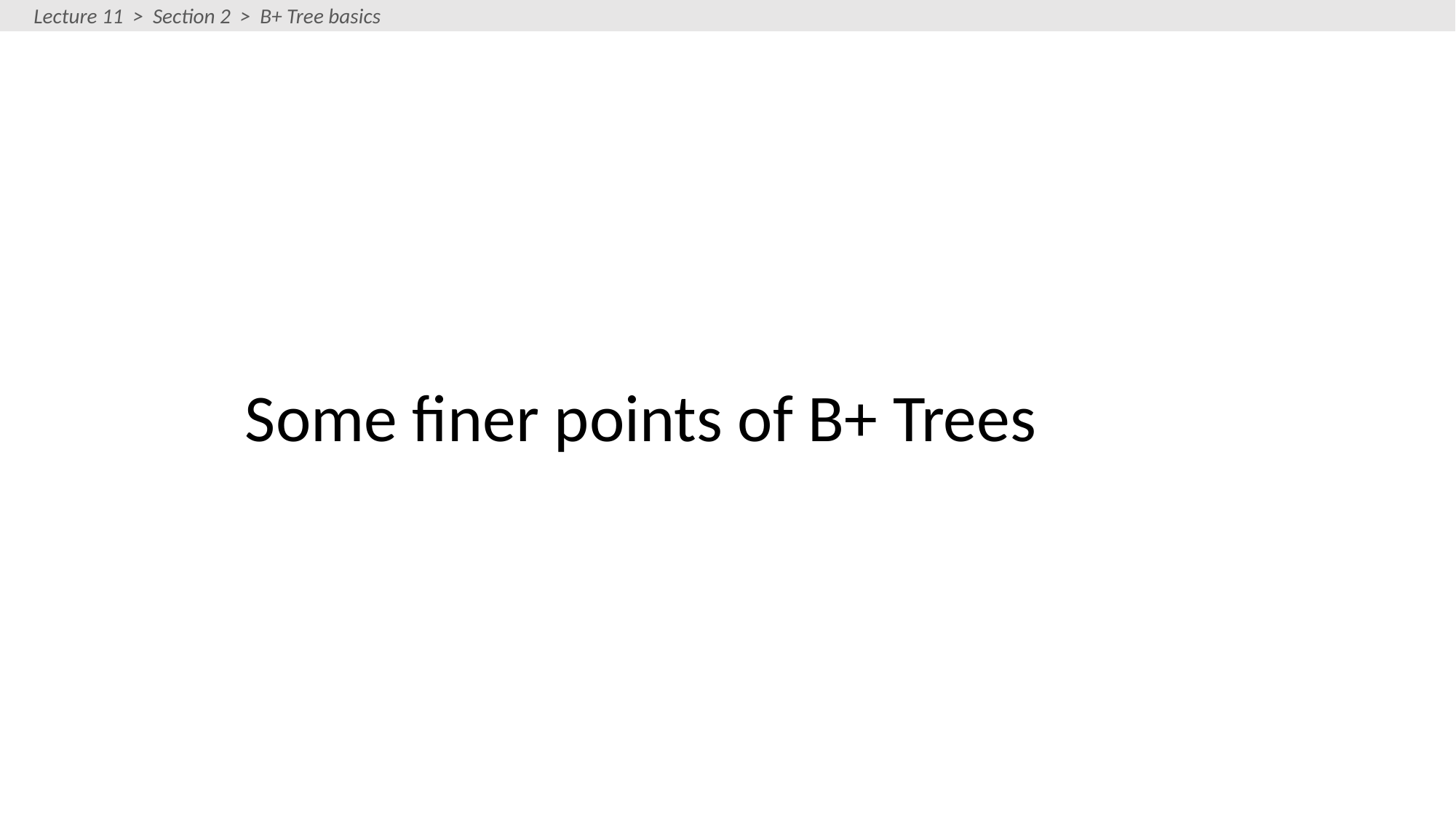

Lecture 11  >  Section 2  >  B+ Tree basics
# Some finer points of B+ Trees